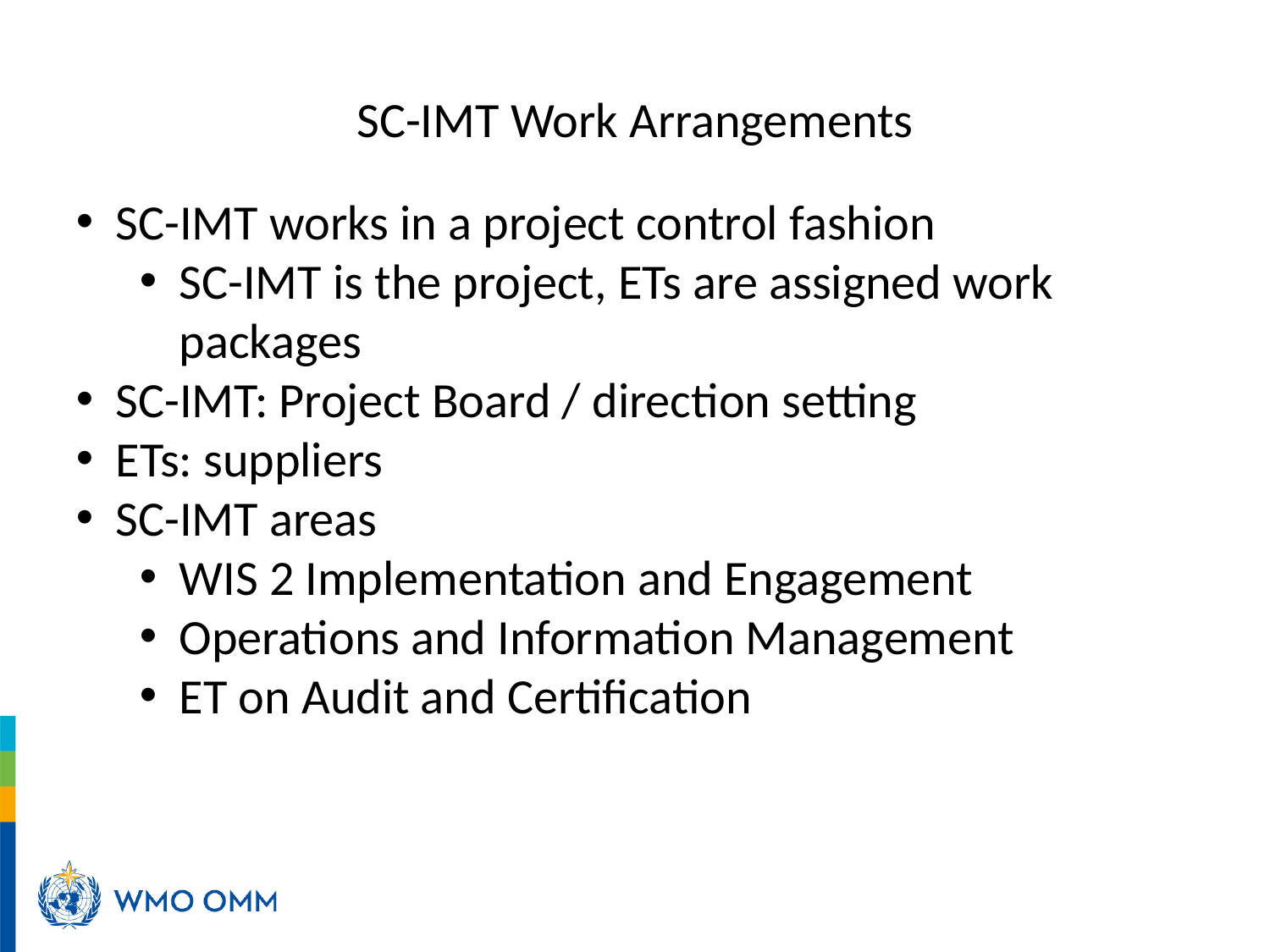

# SC-IMT Work Arrangements
SC-IMT works in a project control fashion
SC-IMT is the project, ETs are assigned work packages
SC-IMT: Project Board / direction setting
ETs: suppliers
SC-IMT areas
WIS 2 Implementation and Engagement
Operations and Information Management
ET on Audit and Certification